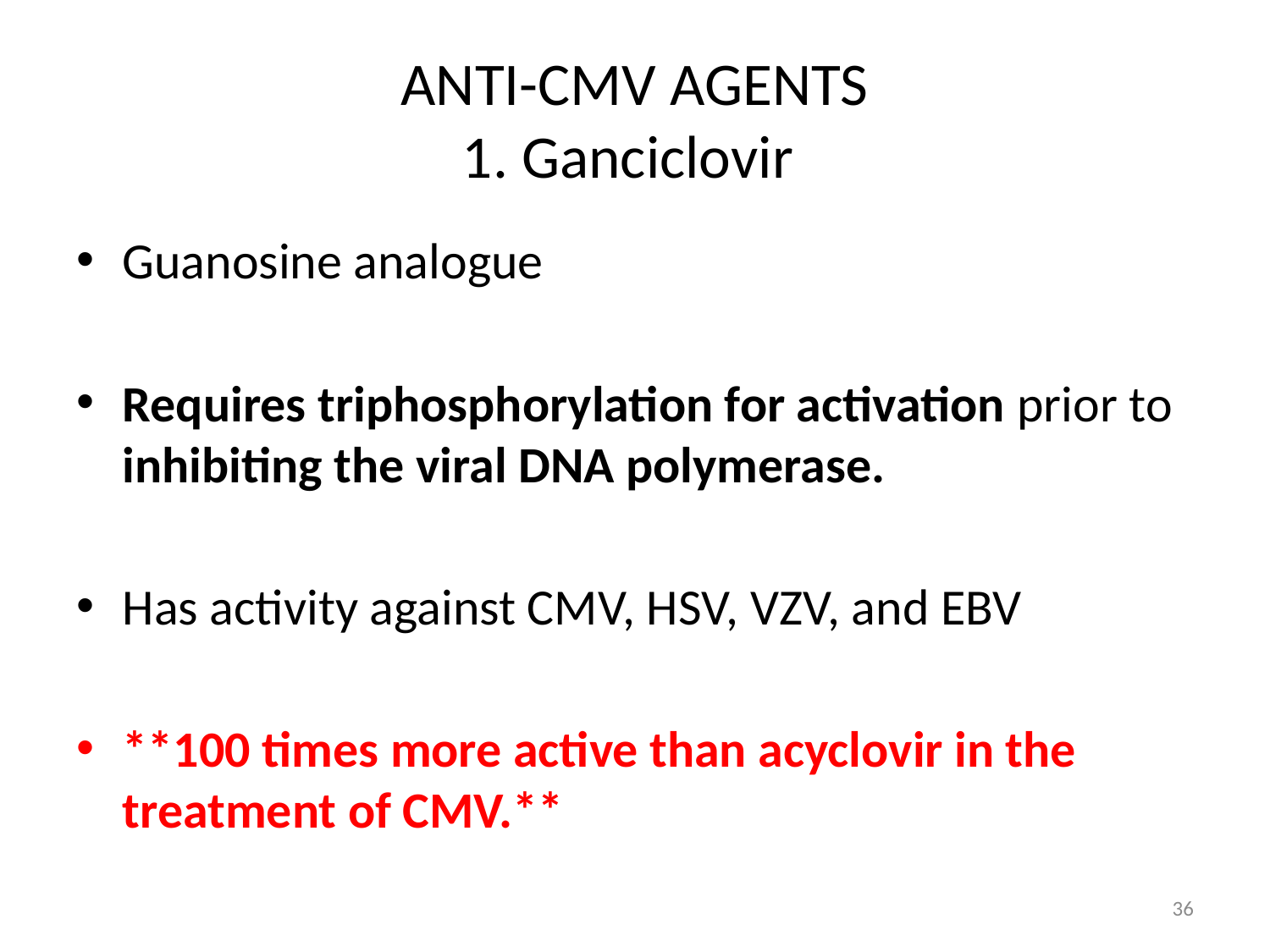

# ANTI-CMV AGENTS 1. Ganciclovir
Guanosine analogue

Requires triphosphorylation for activation prior to inhibiting the viral DNA polymerase.

Has activity against CMV, HSV, VZV, and EBV

**100 times more active than acyclovir in the treatment of CMV.**
36